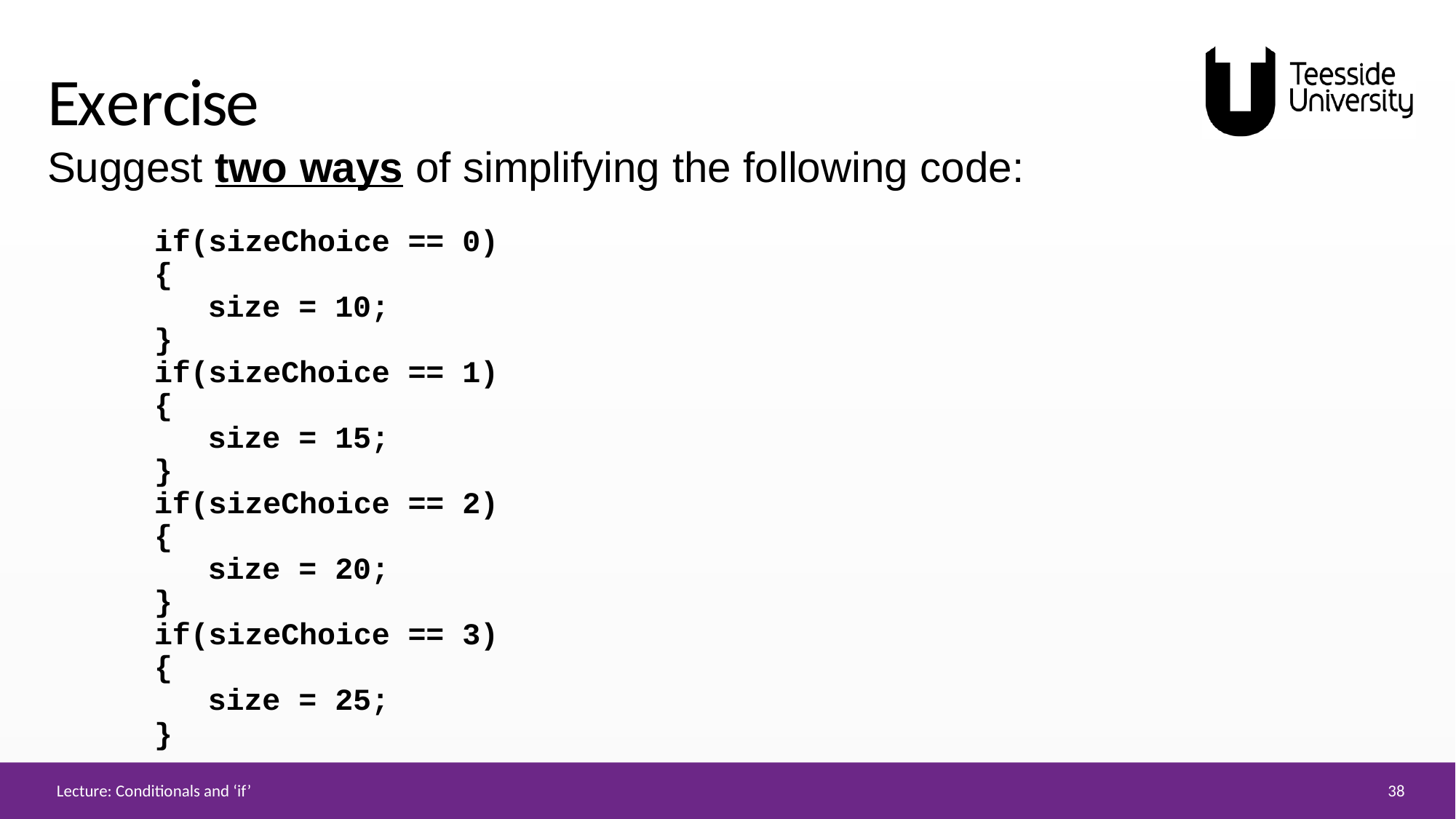

# Exercise
Suggest two ways of simplifying the following code:
if(sizeChoice == 0)
{
size = 10;
}
if(sizeChoice == 1)
{
size = 15;
}
if(sizeChoice == 2)
{
size = 20;
}
if(sizeChoice == 3)
{
size = 25;
}
38
Lecture: Conditionals and ‘if’